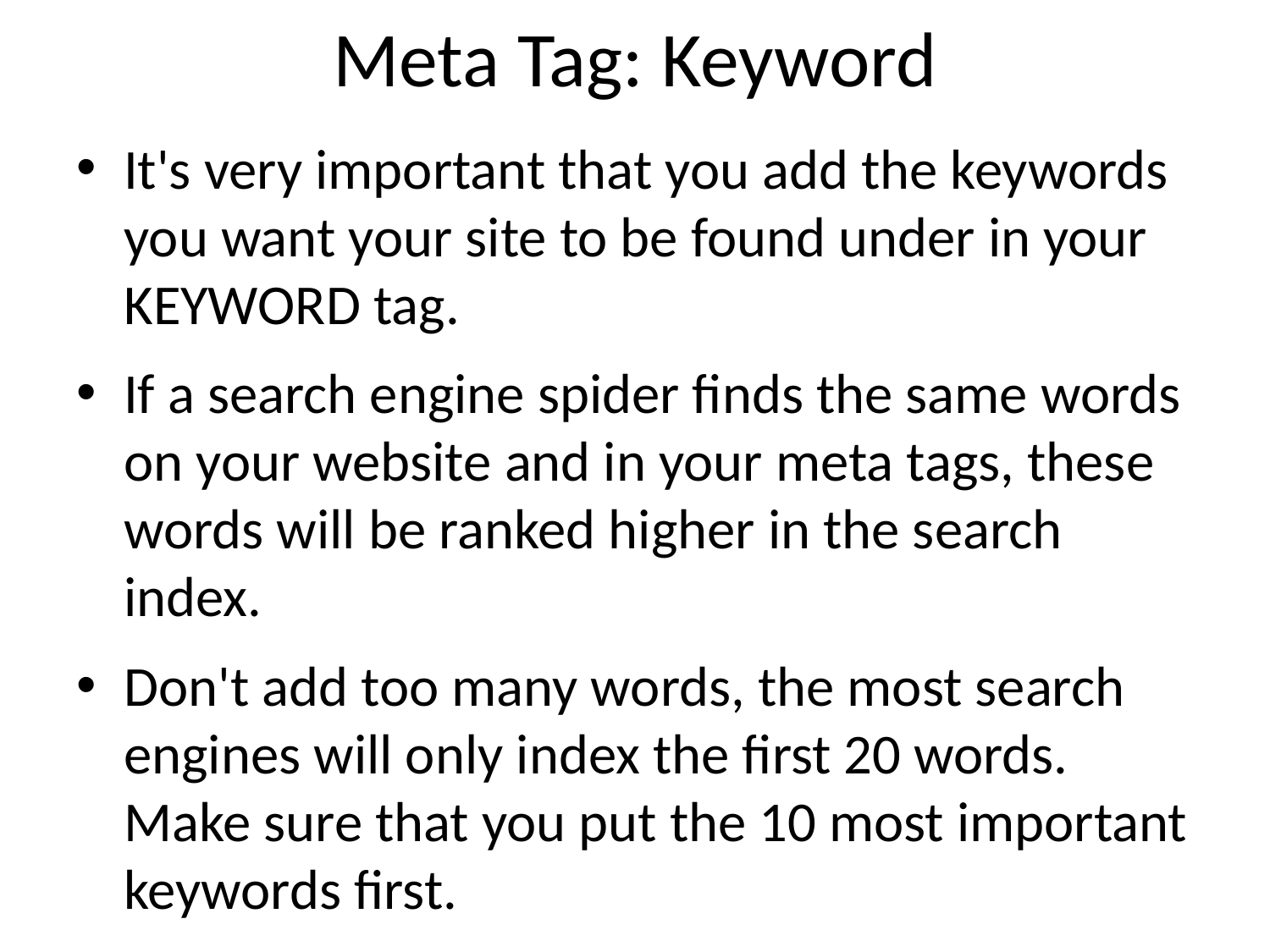

# Meta Tag: Keyword
It's very important that you add the keywords you want your site to be found under in your KEYWORD tag.
If a search engine spider finds the same words on your website and in your meta tags, these words will be ranked higher in the search index.
Don't add too many words, the most search engines will only index the first 20 words. Make sure that you put the 10 most important keywords first.